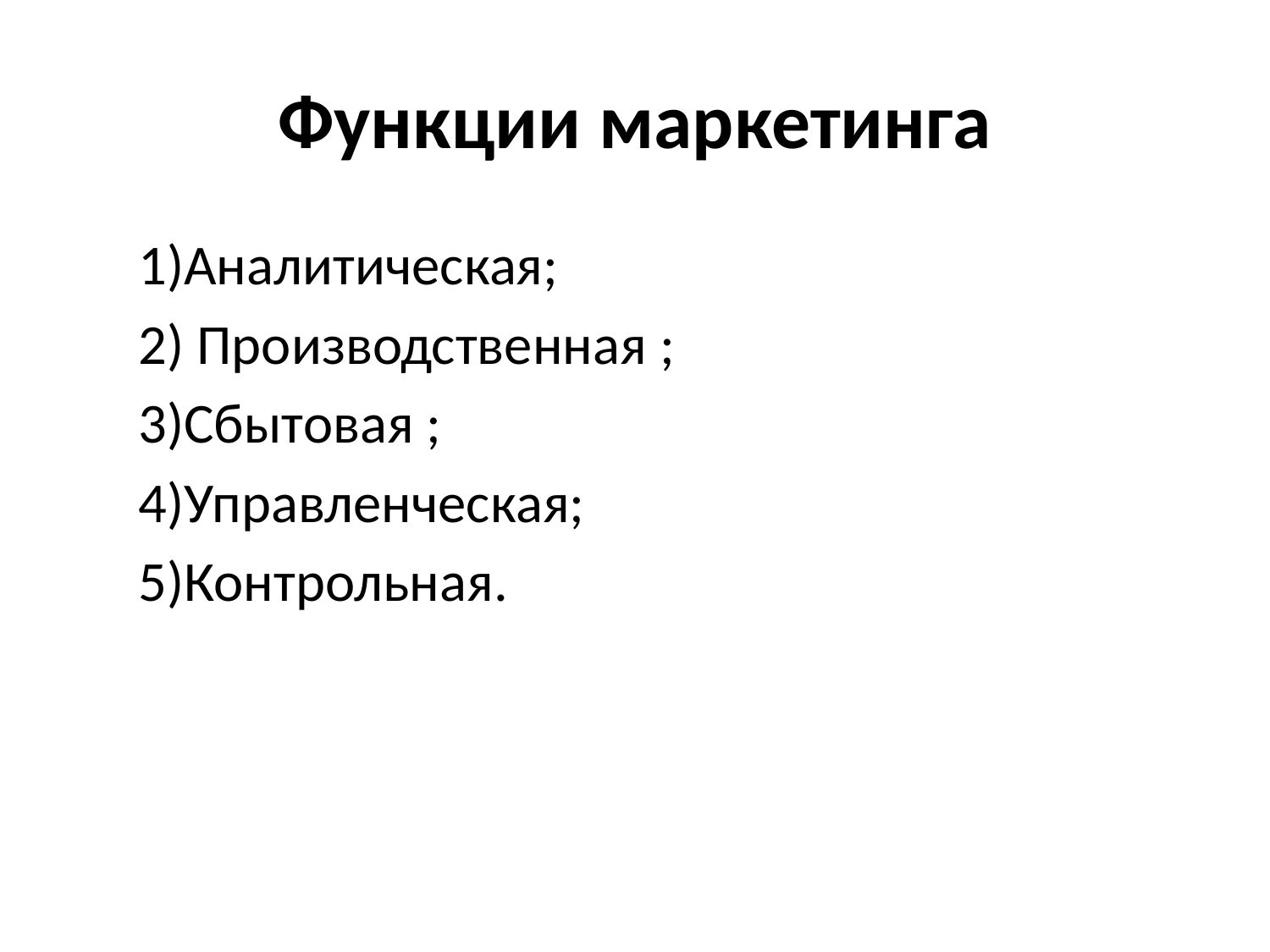

# Функции маркетинга
1)Аналитическая;
2) Производственная ;
3)Сбытовая ;
4)Управленческая;
5)Контрольная.